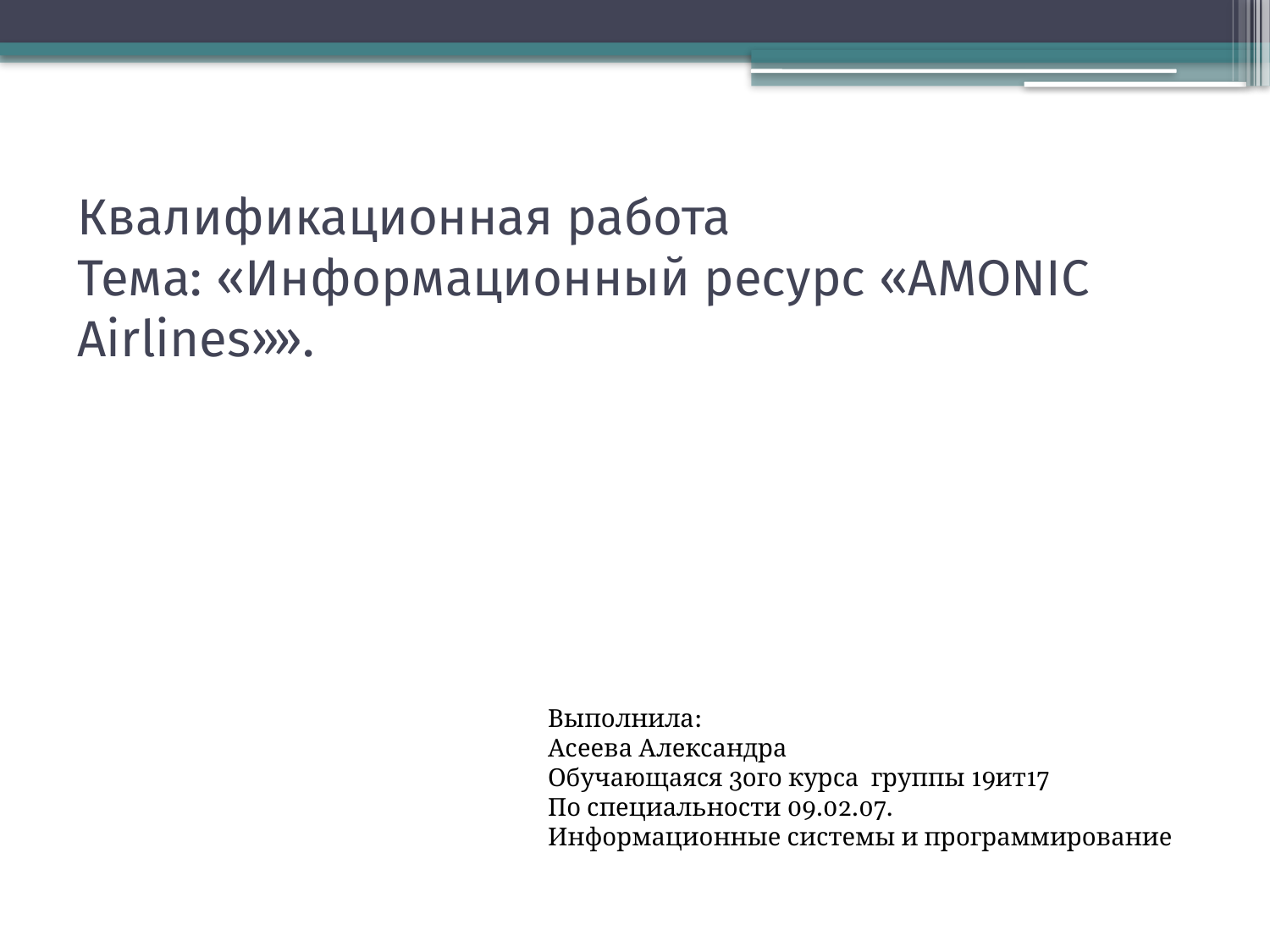

# Квалификационная работа Тема: «Информационный ресурс «AMONIC Airlines»».
Выполнила:
Асеева Александра
Обучающаяся 3ого курса  группы 19ит17
По специальности 09.02.07.
Информационные системы и программирование